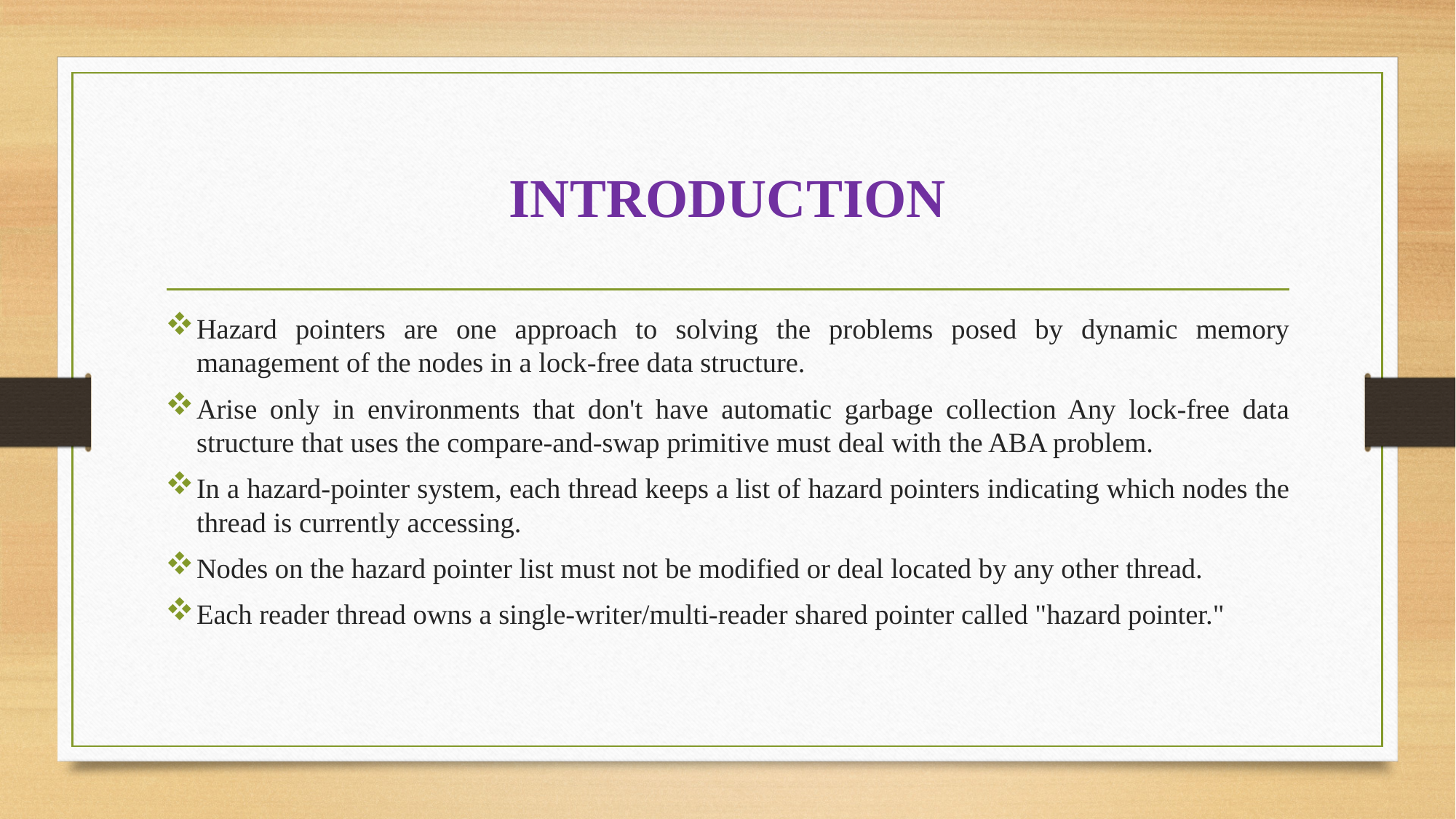

# INTRODUCTION
Hazard pointers are one approach to solving the problems posed by dynamic memory management of the nodes in a lock-free data structure.
Arise only in environments that don't have automatic garbage collection Any lock-free data structure that uses the compare-and-swap primitive must deal with the ABA problem.
In a hazard-pointer system, each thread keeps a list of hazard pointers indicating which nodes the thread is currently accessing.
Nodes on the hazard pointer list must not be modified or deal located by any other thread.
Each reader thread owns a single-writer/multi-reader shared pointer called "hazard pointer."